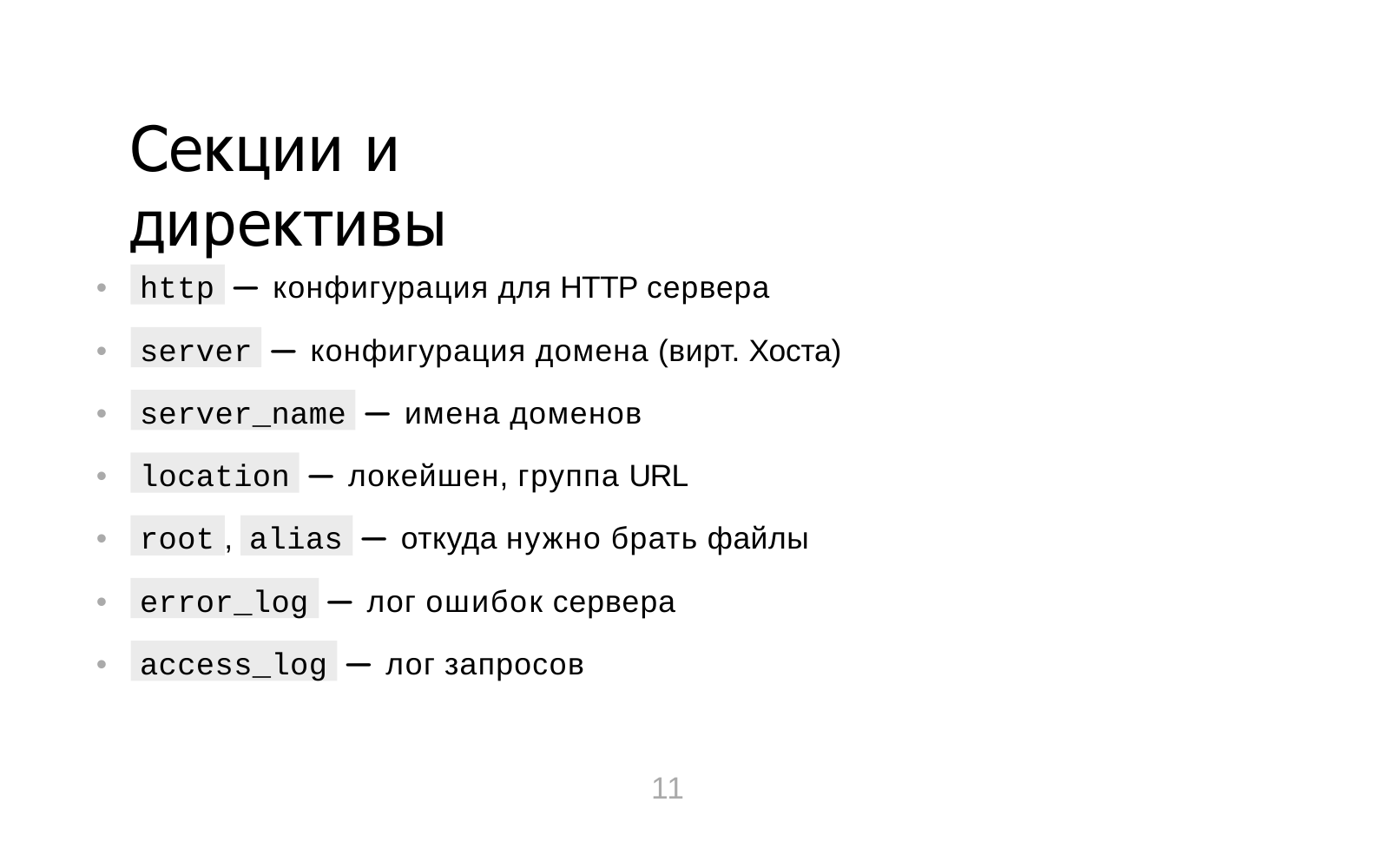

# Секции и директивы
http
•
•
•
•
•
•
•
— конфигурация для HTTP сервера
server
— конфигурация домена (вирт. Хоста)
server_name
— имена доменов
location
— локейшен, группа URL
root
alias
,
— откуда нужно брать файлы
error_log
— лог ошибок сервера
access_log
— лог запросов
11